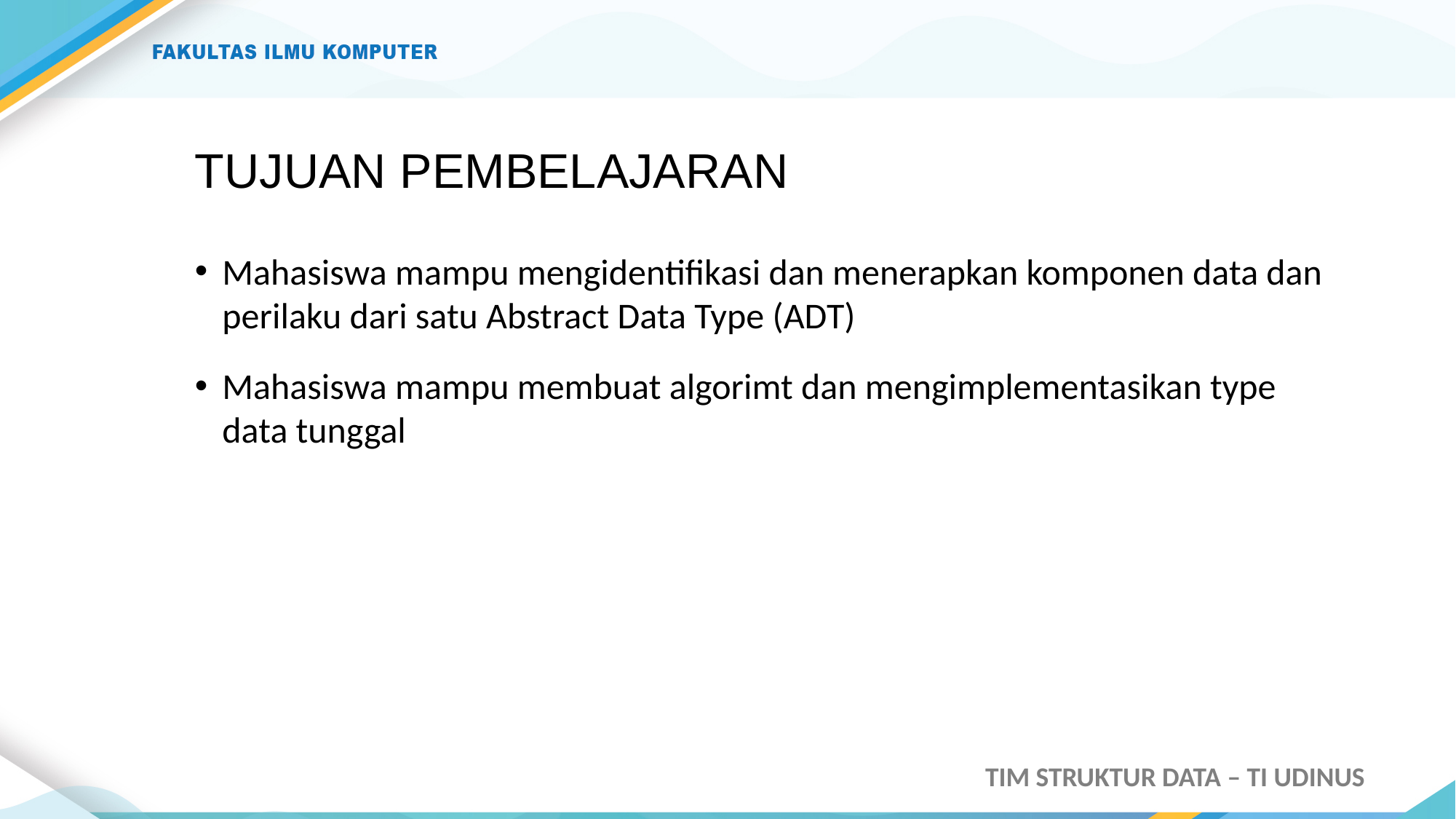

# TUJUAN PEMBELAJARAN
Mahasiswa mampu mengidentifikasi dan menerapkan komponen data dan perilaku dari satu Abstract Data Type (ADT)
Mahasiswa mampu membuat algorimt dan mengimplementasikan type data tunggal